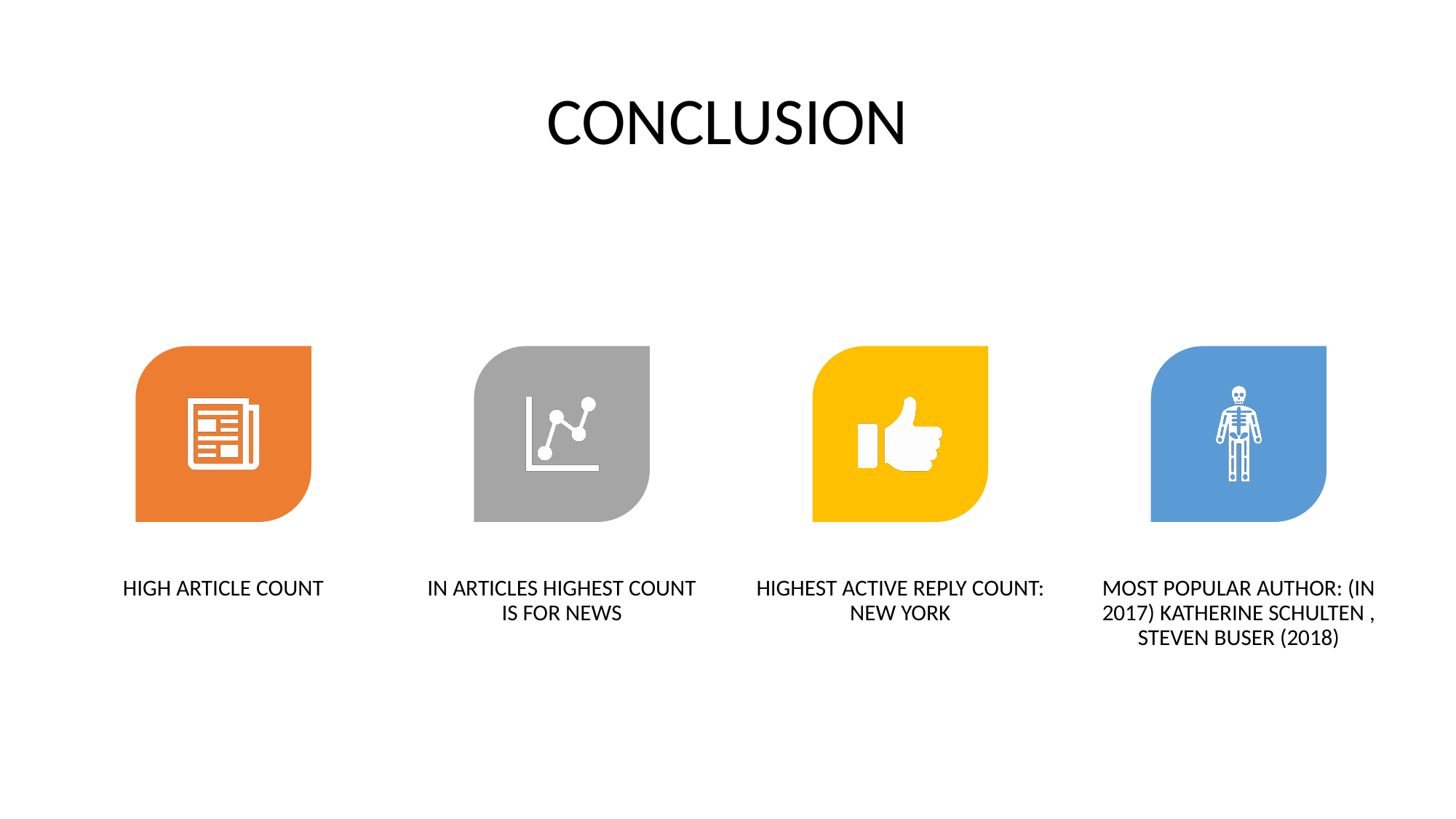

# CONCLUSION
High article Count
In Articles Highest count is for News
Highest Active Reply Count: New York
Most popular author: (in 2017) KATHERINE SCHULTEN , STEVEN BUSER (2018)